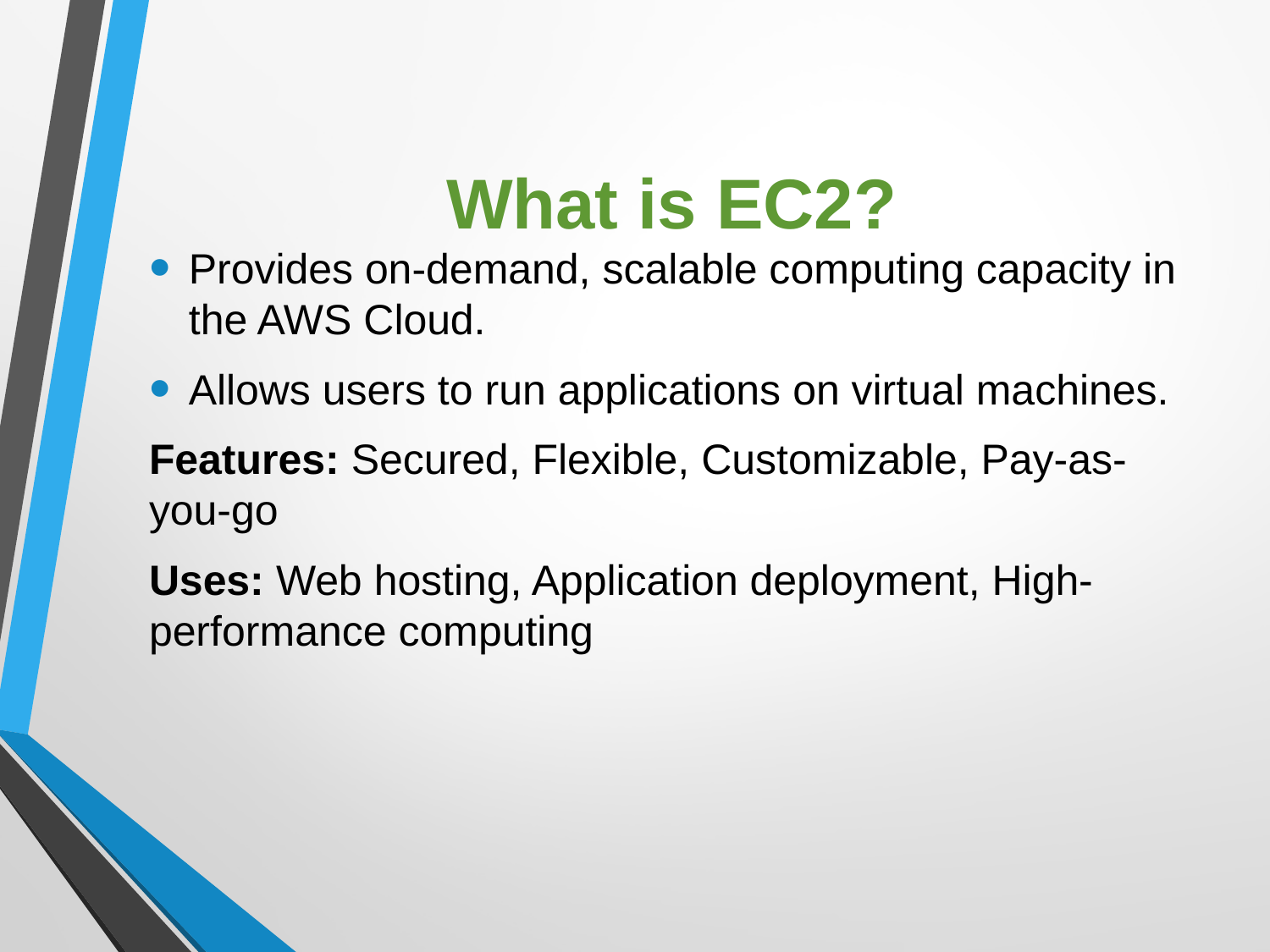

# What is EC2?
Provides on-demand, scalable computing capacity in the AWS Cloud.
Allows users to run applications on virtual machines.
Features: Secured, Flexible, Customizable, Pay-as-you-go
Uses: Web hosting, Application deployment, High-performance computing